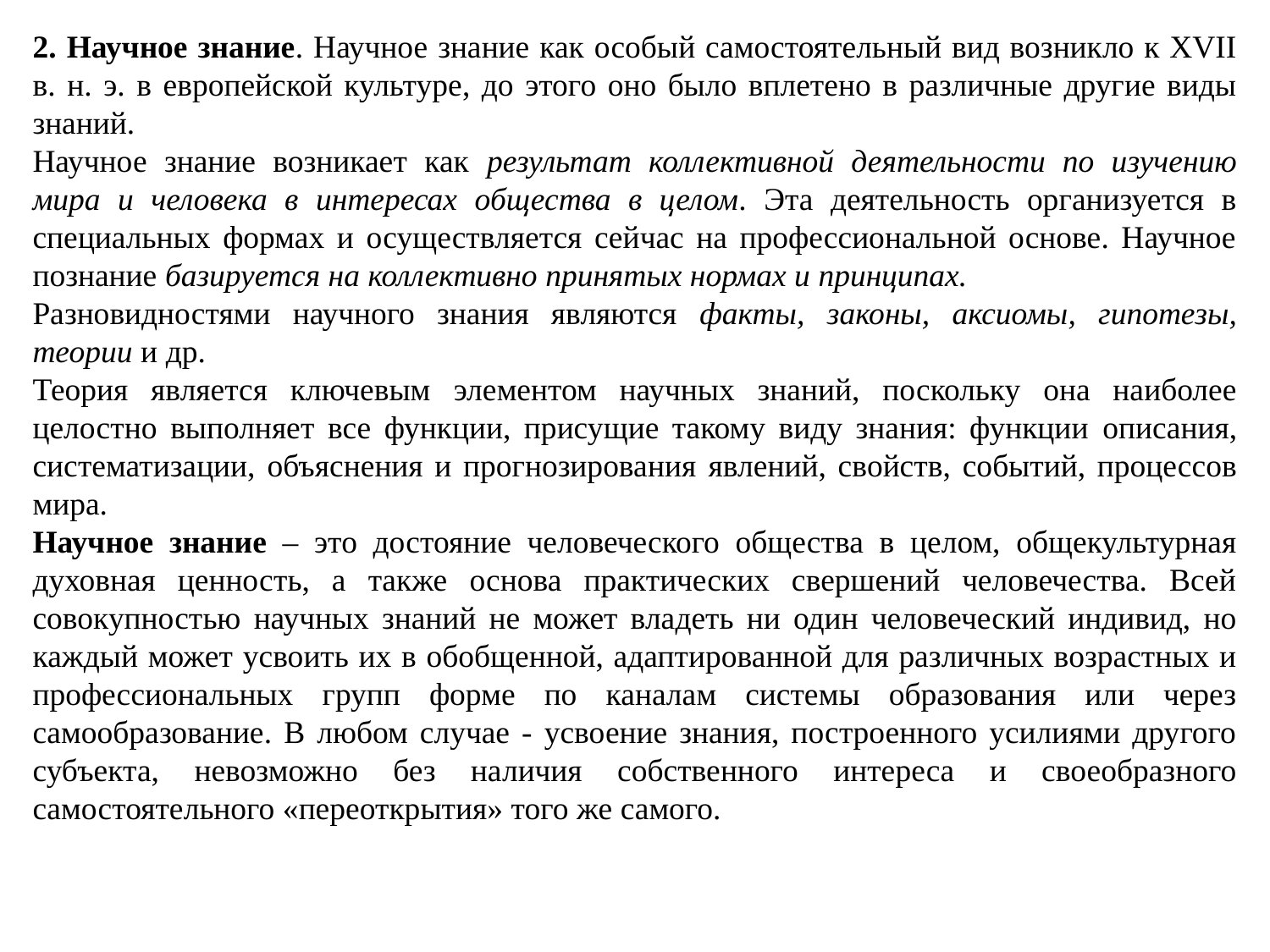

2. Научное знание. Научное знание как особый самостоятельный вид возникло к ХVII в. н. э. в европейской культуре, до этого оно было вплетено в различные другие виды знаний.
Научное знание возникает как результат коллективной деятельности по изучению мира и человека в интересах общества в целом. Эта деятельность организуется в специальных формах и осуществляется сейчас на профессиональной основе. Научное познание базируется на коллективно принятых нормах и принципах.
Разновидностями научного знания являются факты, законы, аксиомы, гипотезы, теории и др.
Теория является ключевым элементом научных знаний, поскольку она наиболее целостно выполняет все функции, присущие такому виду знания: функции описания, систематизации, объяснения и прогнозирования явлений, свойств, событий, процессов мира.
Научное знание – это достояние человеческого общества в целом, общекультурная духовная ценность, а также основа практических свершений человечества. Всей совокупностью научных знаний не может владеть ни один человеческий индивид, но каждый может усвоить их в обобщенной, адаптированной для различных возрастных и профессиональных групп форме по каналам системы образования или через самообразование. В любом случае - усвоение знания, построенного усилиями другого субъекта, невозможно без наличия собственного интереса и своеобразного самостоятельного «переоткрытия» того же самого.